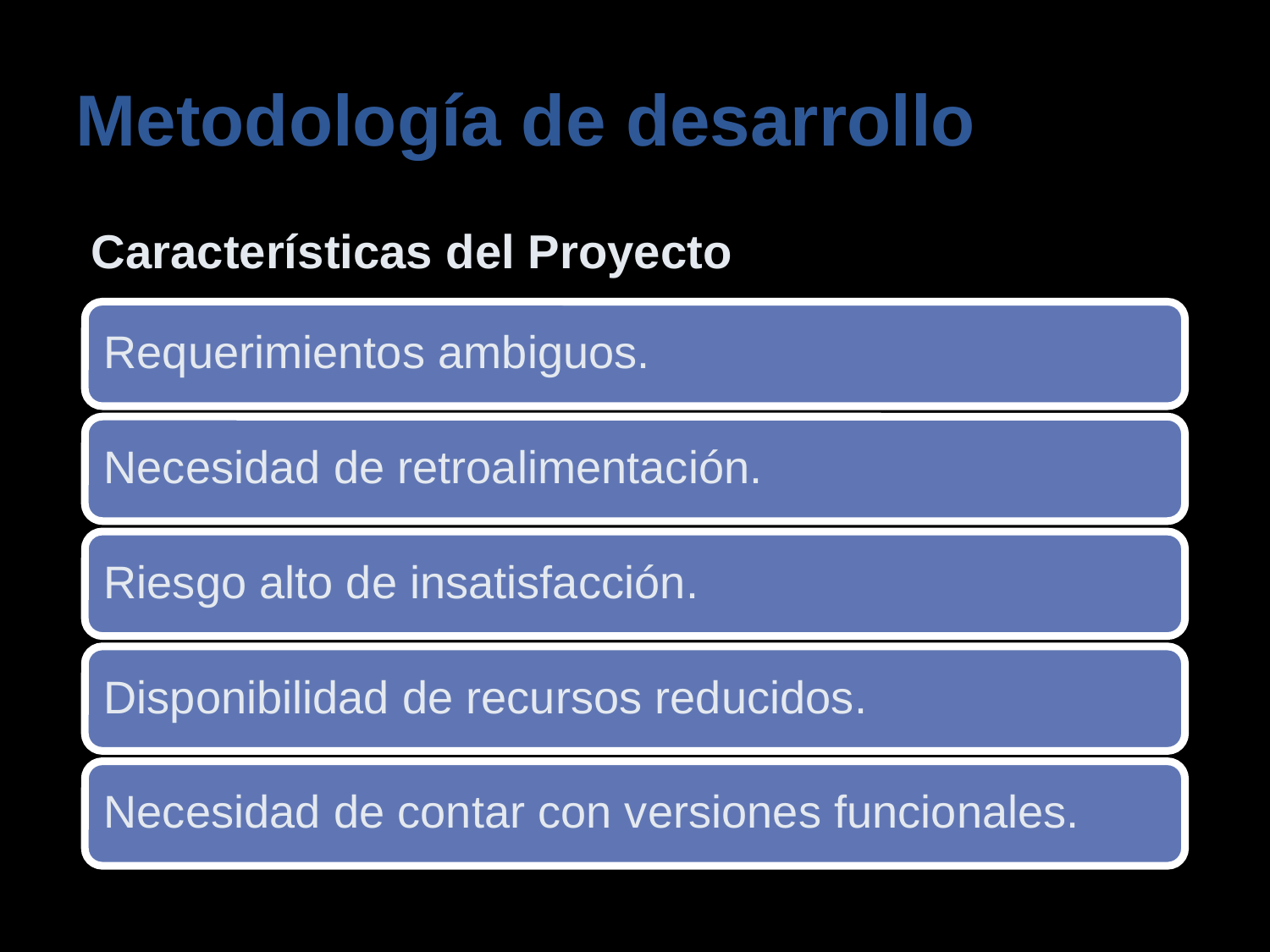

# Metodología de desarrollo
Características del Proyecto

Requerimientos ambiguos.

Necesidad de retroalimentación.

Riesgo alto de insatisfacción.

Disponibilidad de recursos reducidos.

Necesidad de contar con versiones funcionales.